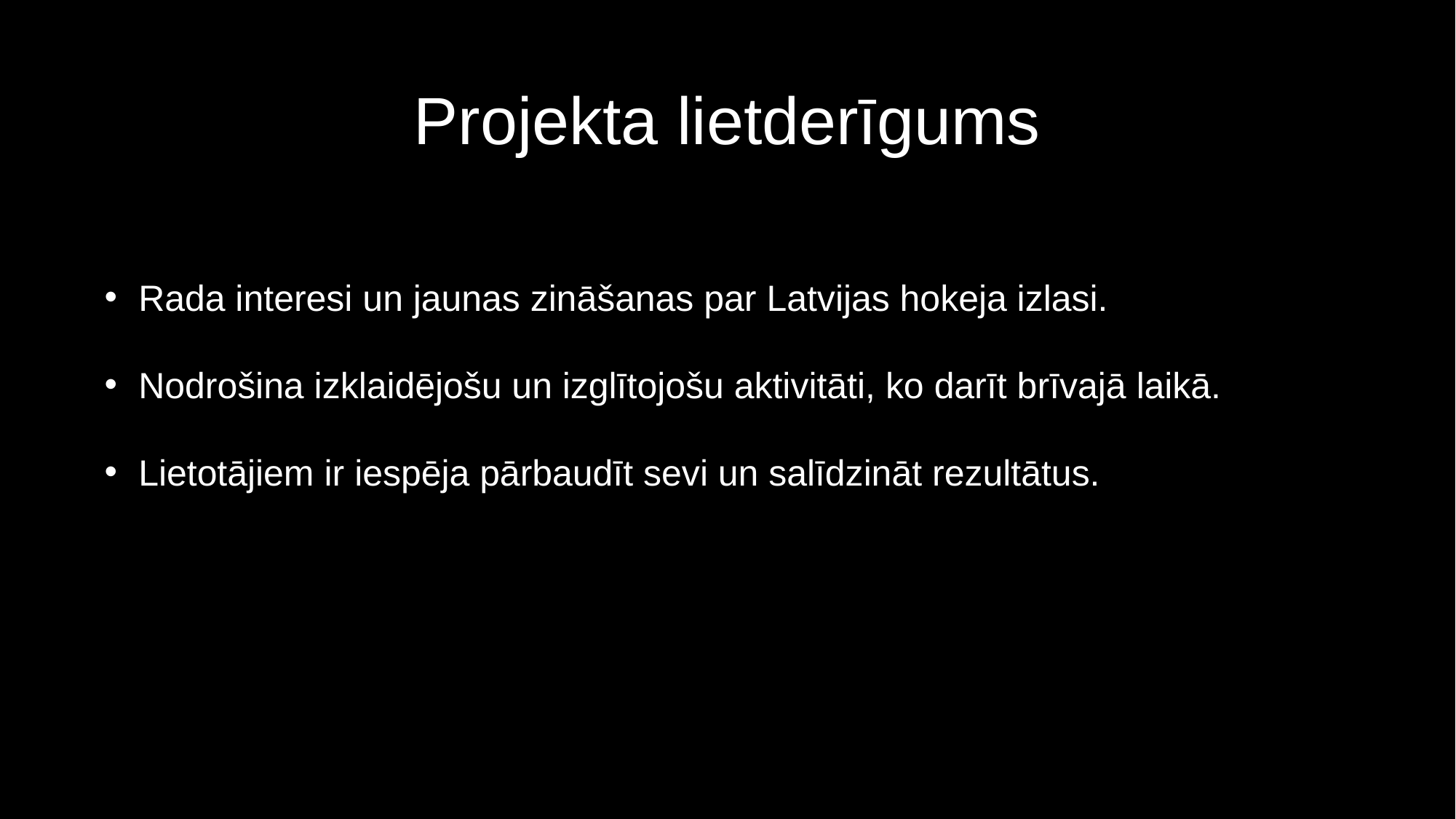

# Projekta lietderīgums
Rada interesi un jaunas zināšanas par Latvijas hokeja izlasi.

Nodrošina izklaidējošu un izglītojošu aktivitāti, ko darīt brīvajā laikā.

Lietotājiem ir iespēja pārbaudīt sevi un salīdzināt rezultātus.